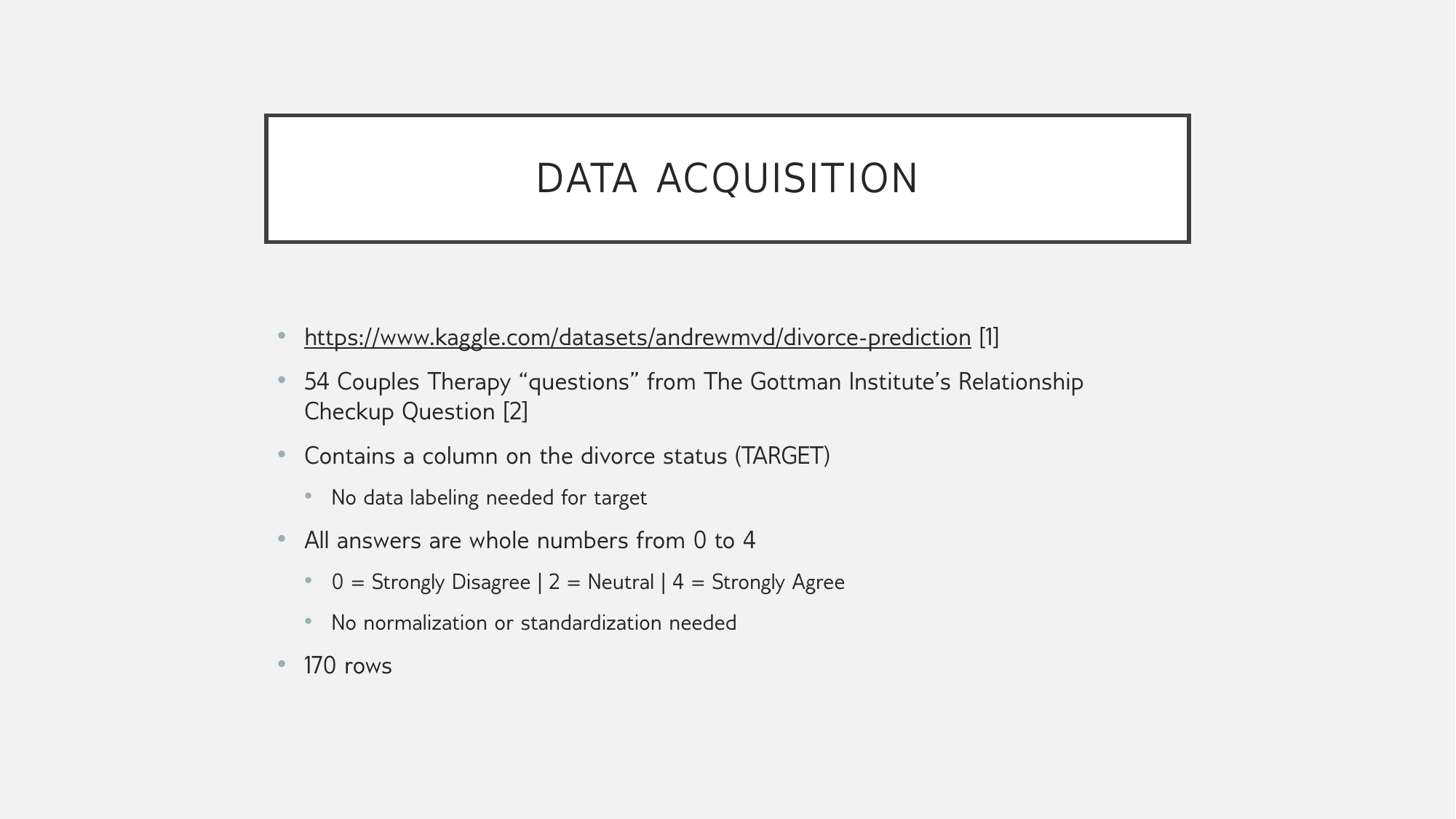

# DATA acquisition
https://www.kaggle.com/datasets/andrewmvd/divorce-prediction [1]
54 Couples Therapy “questions” from The Gottman Institute’s Relationship Checkup Question [2]
Contains a column on the divorce status (TARGET)
No data labeling needed for target
All answers are whole numbers from 0 to 4
0 = Strongly Disagree | 2 = Neutral | 4 = Strongly Agree
No normalization or standardization needed
170 rows